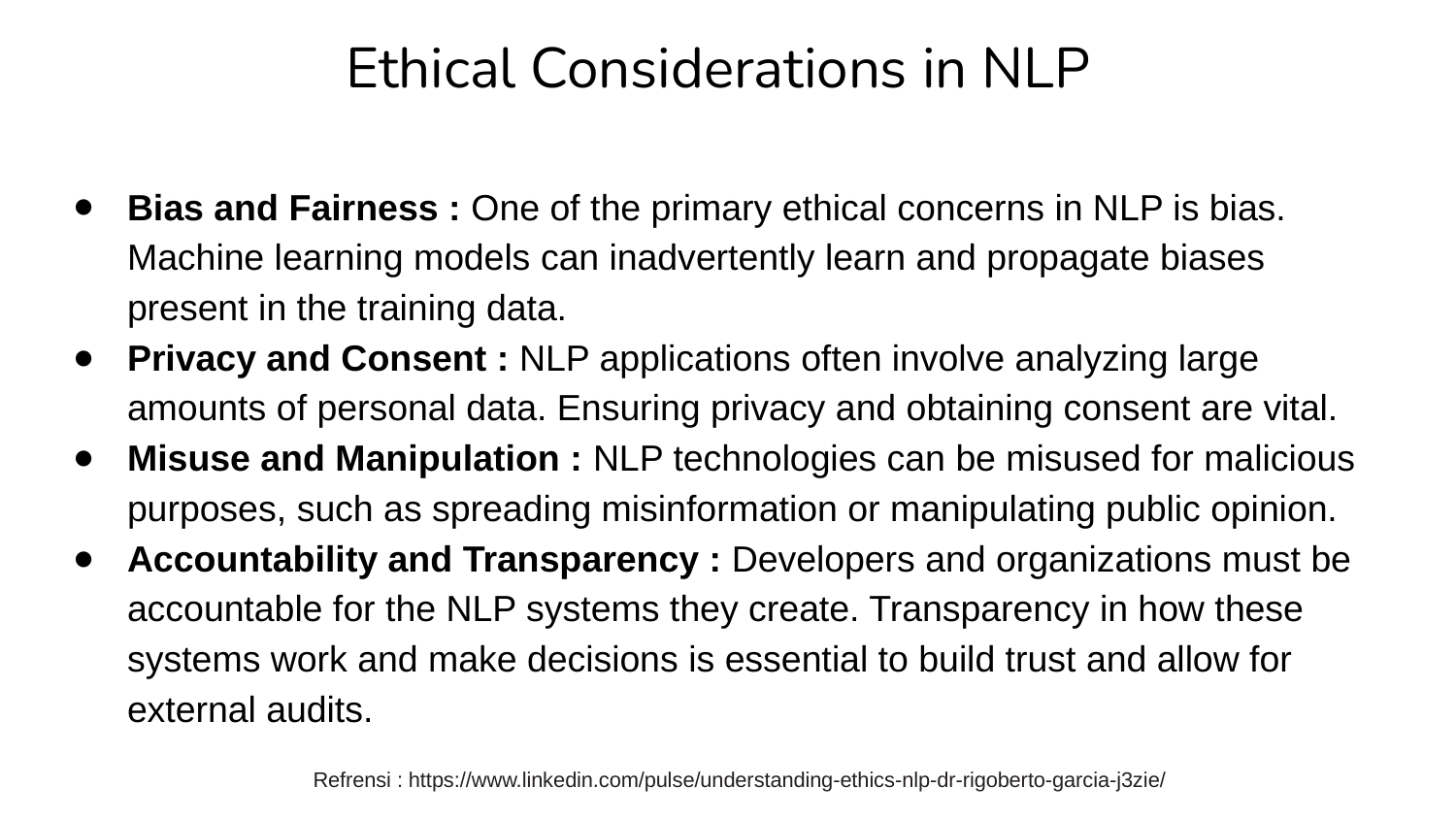

Ethical Considerations in NLP
Bias and Fairness : One of the primary ethical concerns in NLP is bias. Machine learning models can inadvertently learn and propagate biases present in the training data.
Privacy and Consent : NLP applications often involve analyzing large amounts of personal data. Ensuring privacy and obtaining consent are vital.
Misuse and Manipulation : NLP technologies can be misused for malicious purposes, such as spreading misinformation or manipulating public opinion.
Accountability and Transparency : Developers and organizations must be accountable for the NLP systems they create. Transparency in how these systems work and make decisions is essential to build trust and allow for external audits.
Refrensi : https://www.linkedin.com/pulse/understanding-ethics-nlp-dr-rigoberto-garcia-j3zie/